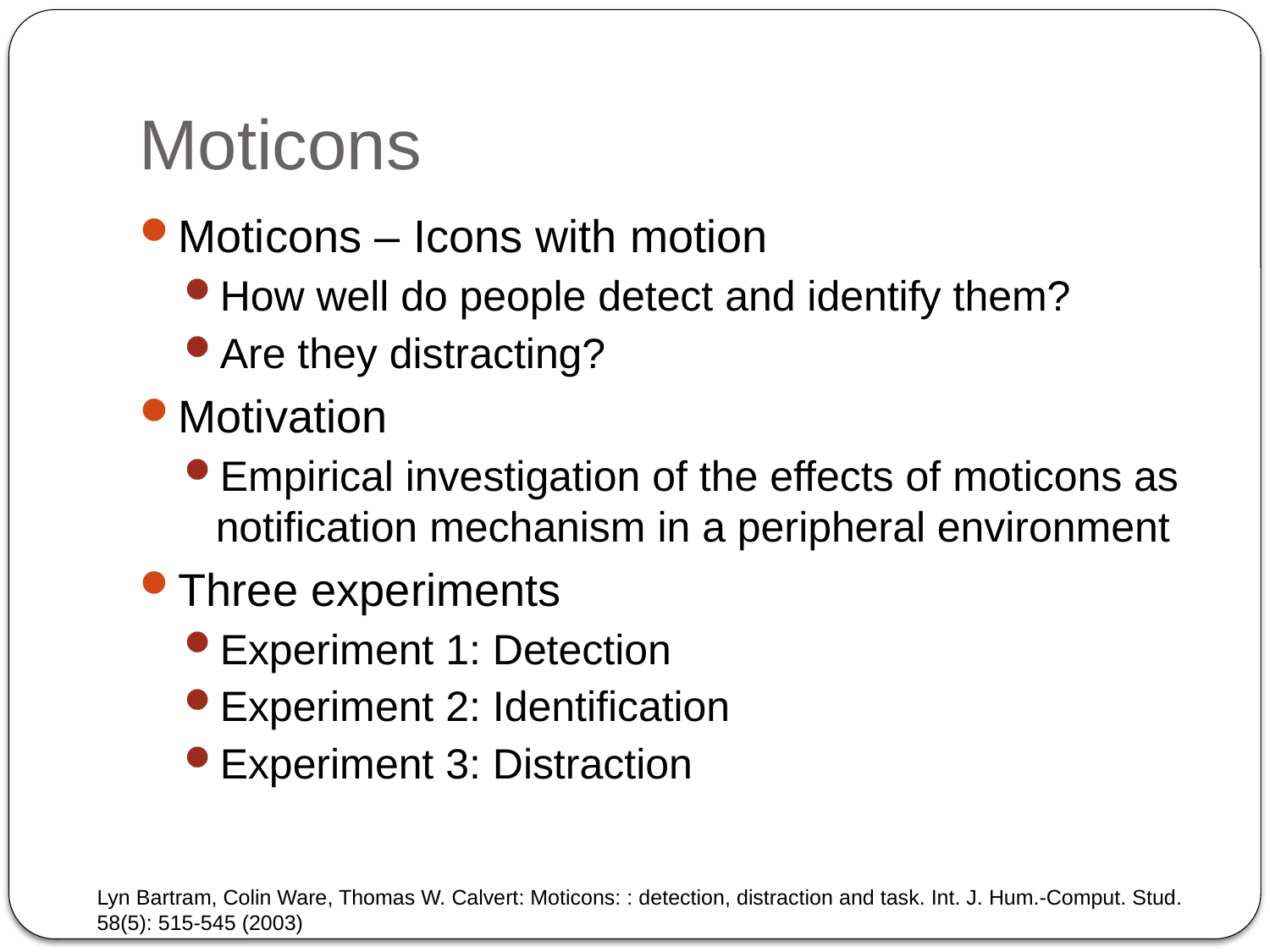

# Moticons
Moticons – Icons with motion
How well do people detect and identify them?
Are they distracting?
Motivation
Empirical investigation of the effects of moticons as notification mechanism in a peripheral environment
Three experiments
Experiment 1: Detection
Experiment 2: Identification
Experiment 3: Distraction

Lyn Bartram, Colin Ware, Thomas W. Calvert: Moticons: : detection, distraction and task. Int. J. Hum.-Comput. Stud. 58(5): 515-545 (2003)